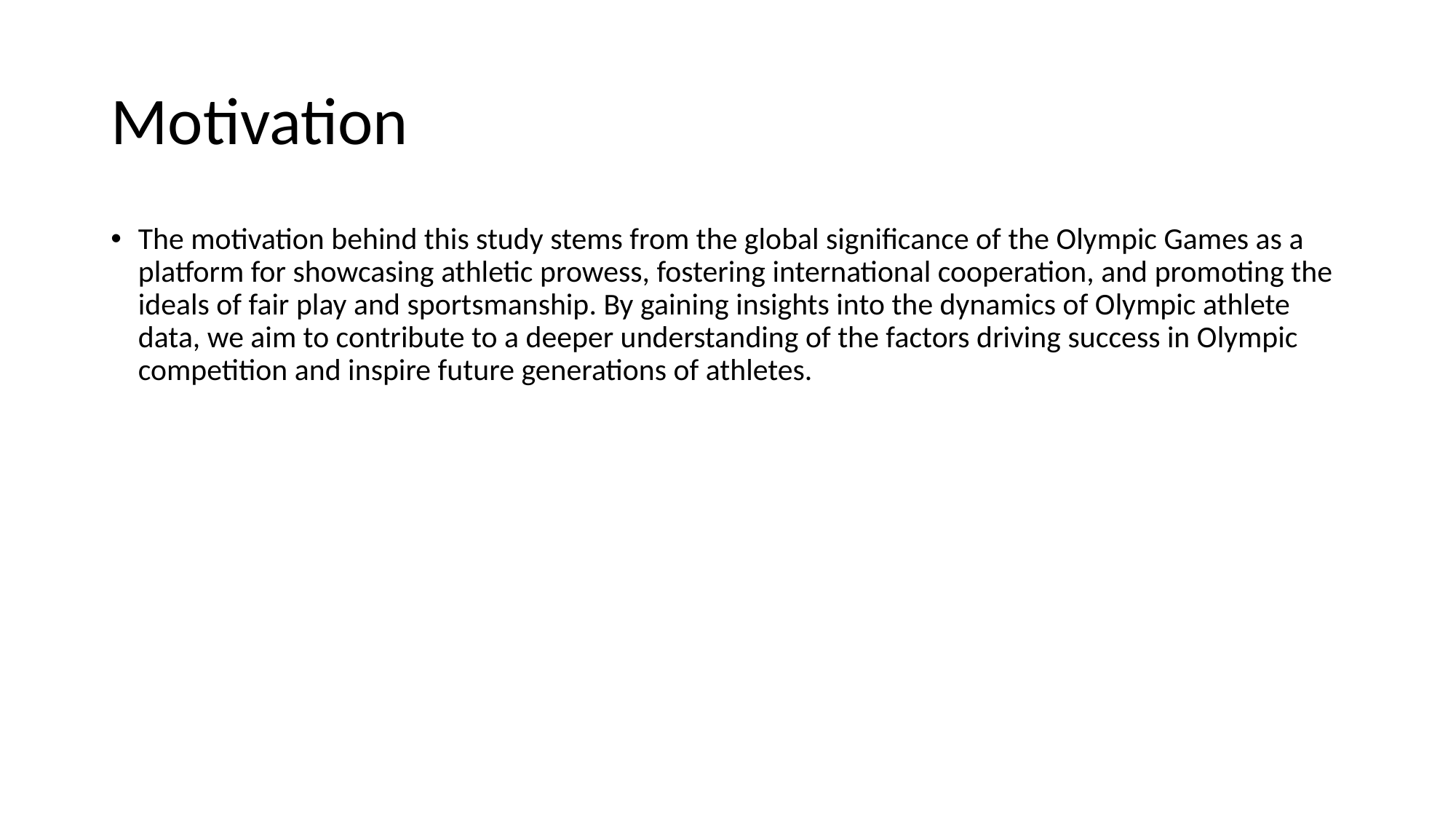

# Motivation
The motivation behind this study stems from the global significance of the Olympic Games as a platform for showcasing athletic prowess, fostering international cooperation, and promoting the ideals of fair play and sportsmanship. By gaining insights into the dynamics of Olympic athlete data, we aim to contribute to a deeper understanding of the factors driving success in Olympic competition and inspire future generations of athletes.